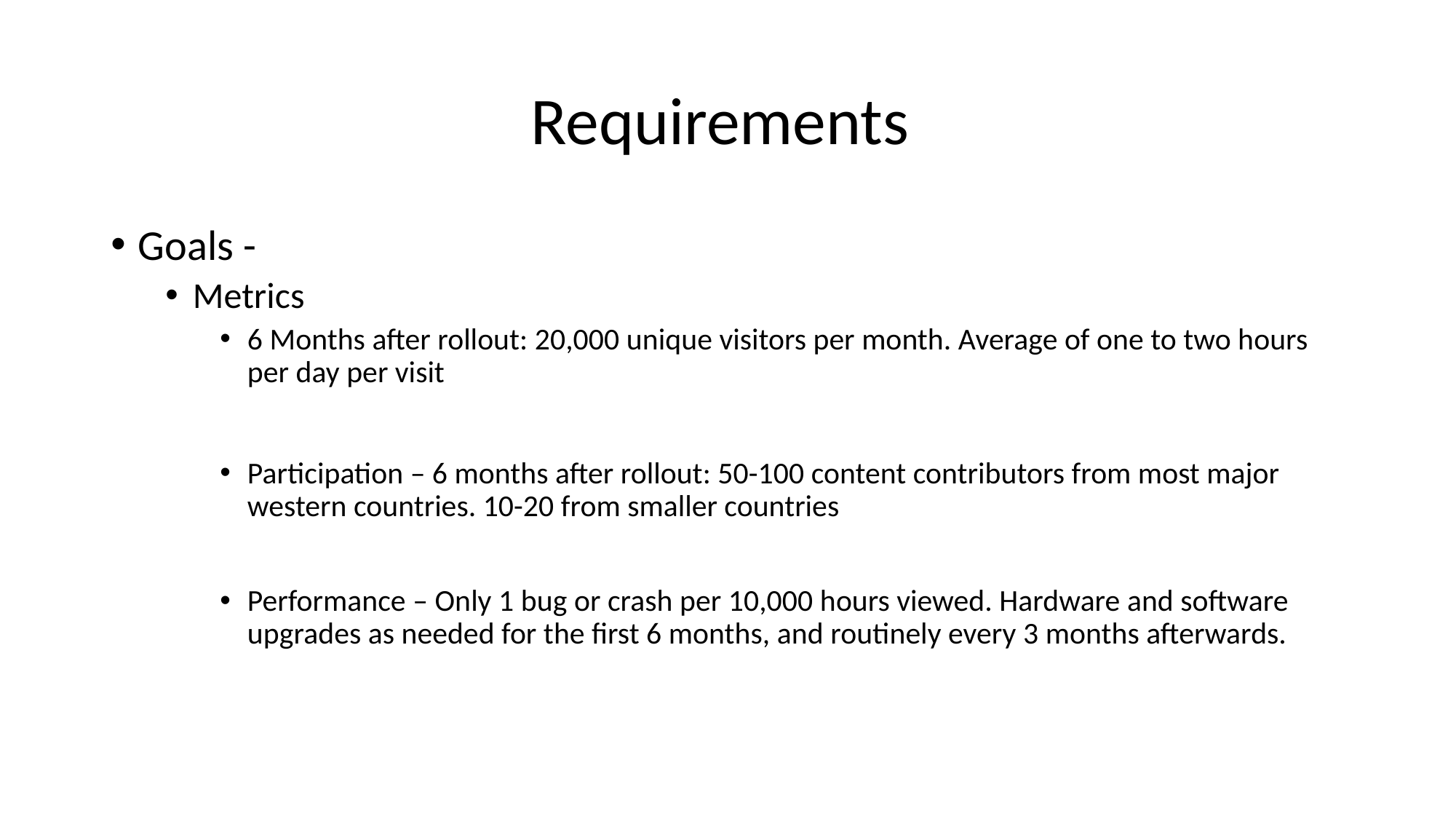

# Requirements
Goals -
Metrics
6 Months after rollout: 20,000 unique visitors per month. Average of one to two hours per day per visit

Participation – 6 months after rollout: 50-100 content contributors from most major western countries. 10-20 from smaller countries

Performance – Only 1 bug or crash per 10,000 hours viewed. Hardware and software upgrades as needed for the first 6 months, and routinely every 3 months afterwards.